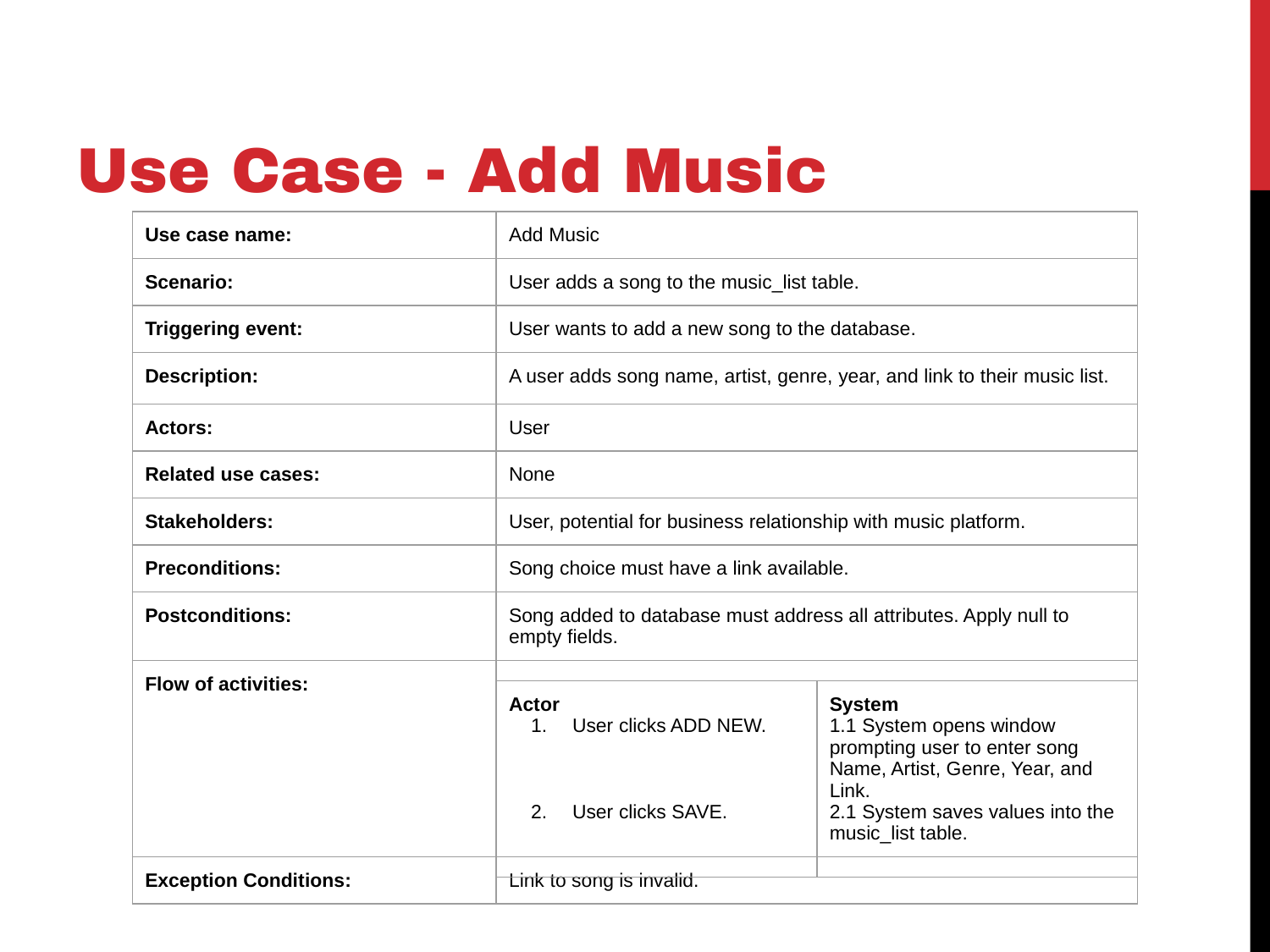

# Use Case - Add Music
| Use case name: | Add Music |
| --- | --- |
| Scenario: | User adds a song to the music\_list table. |
| Triggering event: | User wants to add a new song to the database. |
| Description: | A user adds song name, artist, genre, year, and link to their music list. |
| Actors: | User |
| Related use cases: | None |
| Stakeholders: | User, potential for business relationship with music platform. |
| Preconditions: | Song choice must have a link available. |
| Postconditions: | Song added to database must address all attributes. Apply null to empty fields. |
| Flow of activities: |  |
| Exception Conditions: | Link to song is invalid. |
| Actor User clicks ADD NEW. User clicks SAVE. | System 1.1 System opens window prompting user to enter song Name, Artist, Genre, Year, and Link. 2.1 System saves values into the music\_list table. |
| --- | --- |